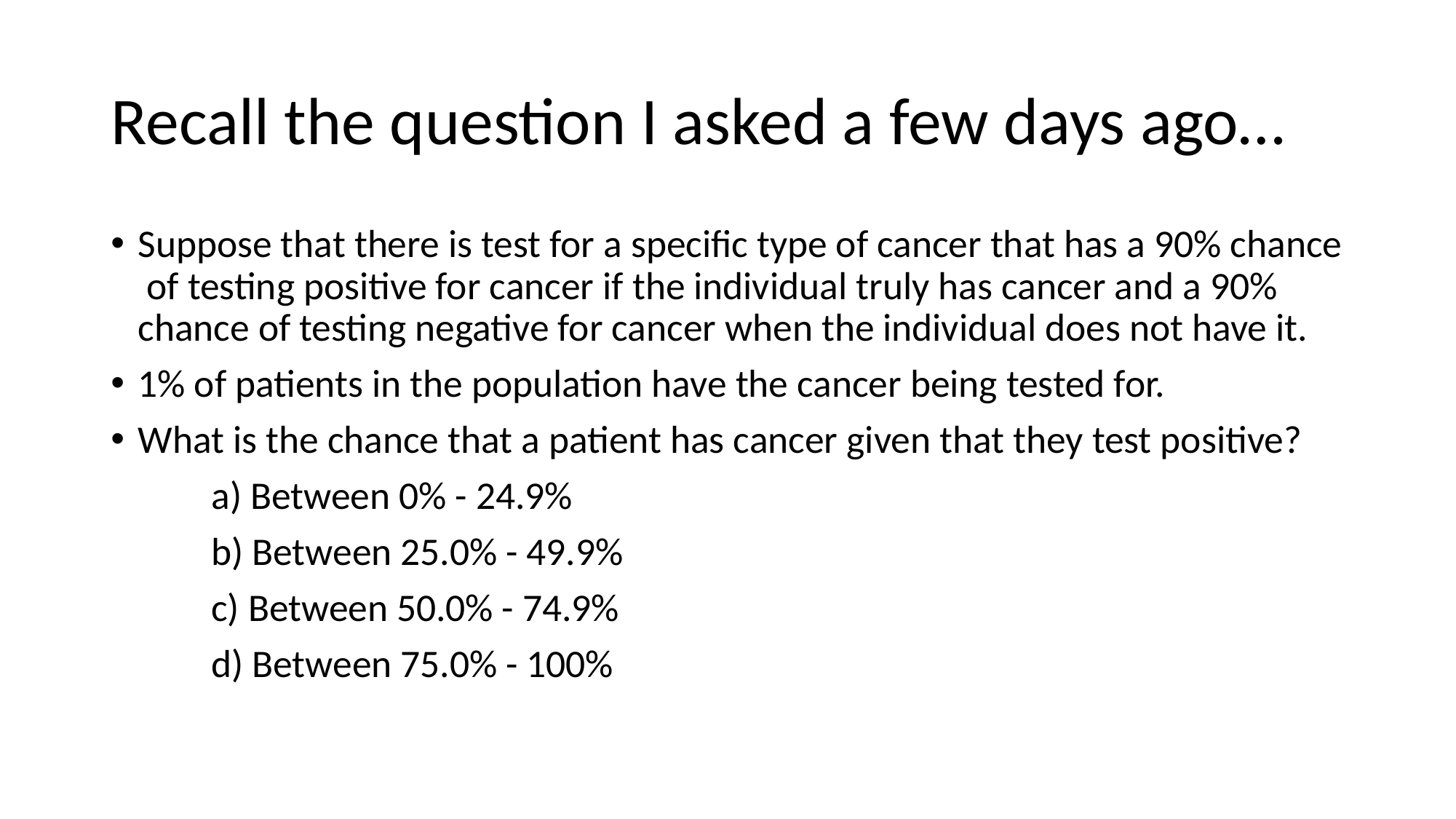

# Recall the question I asked a few days ago…
Suppose that there is test for a specific type of cancer that has a 90% chance  of testing positive for cancer if the individual truly has cancer and a 90% chance of testing negative for cancer when the individual does not have it.
1% of patients in the population have the cancer being tested for.
What is the chance that a patient has cancer given that they test positive?
	a) Between 0% - 24.9%
	b) Between 25.0% - 49.9%
	c) Between 50.0% - 74.9%
	d) Between 75.0% - 100%